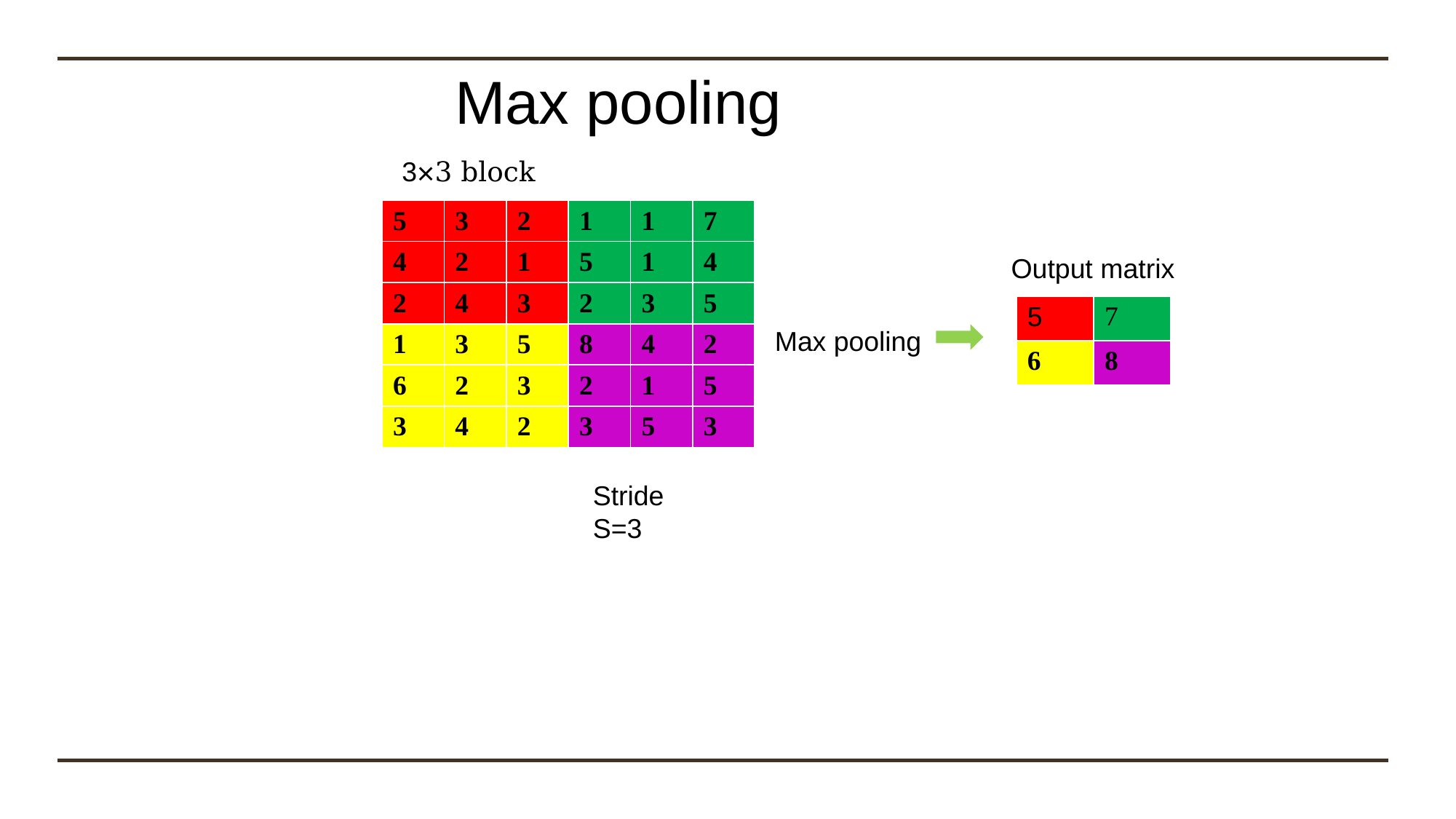

Max pooling
3×3 block
| 5 | 3 | 2 | 1 | 1 | 7 |
| --- | --- | --- | --- | --- | --- |
| 4 | 2 | 1 | 5 | 1 | 4 |
| 2 | 4 | 3 | 2 | 3 | 5 |
| 1 | 3 | 5 | 8 | 4 | 2 |
| 6 | 2 | 3 | 2 | 1 | 5 |
| 3 | 4 | 2 | 3 | 5 | 3 |
Output matrix
| 5 | 7 |
| --- | --- |
| 6 | 8 |
Max pooling

Stride S=3